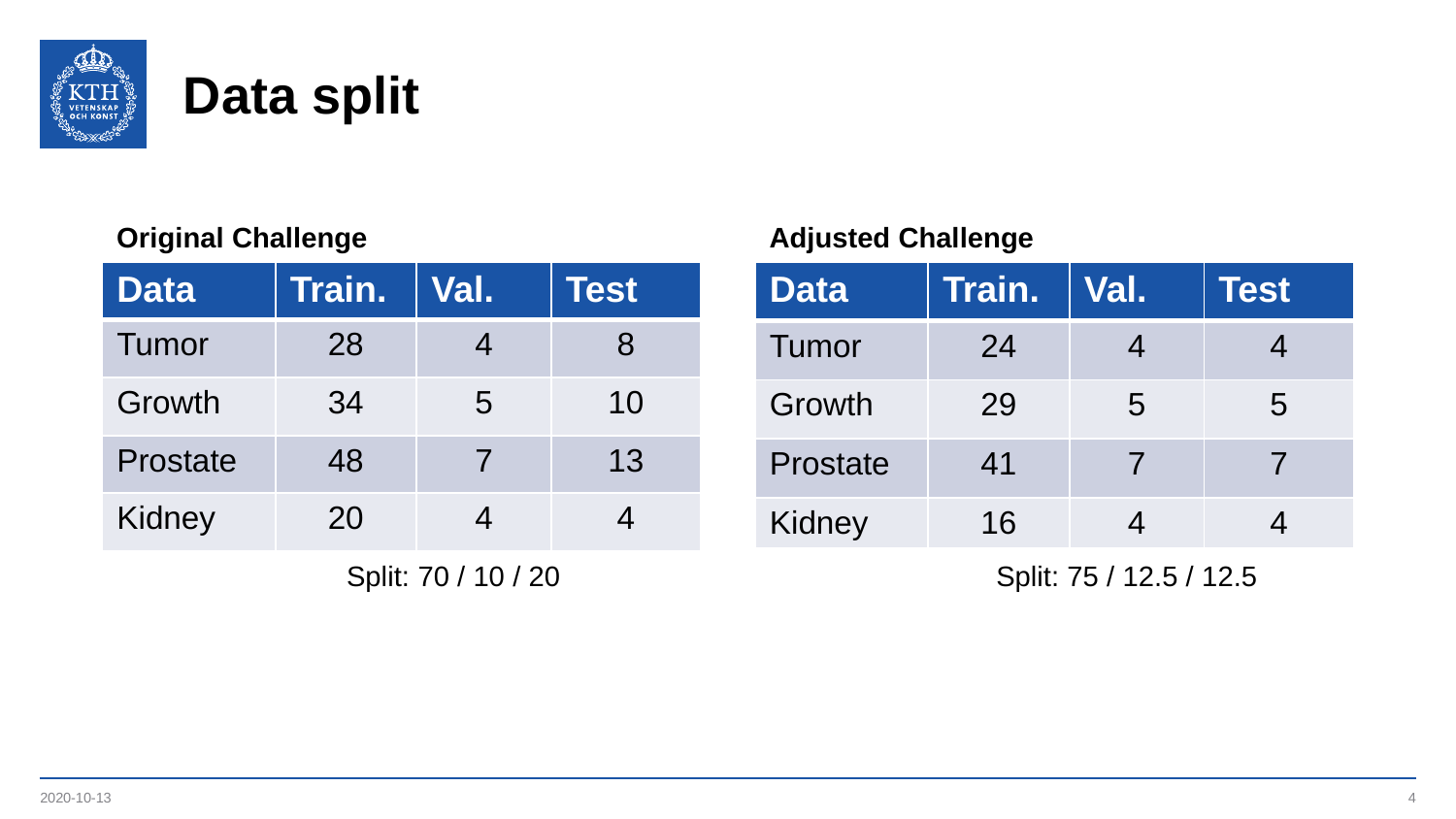

# Data split
Adjusted Challenge
Original Challenge
| Data | Train. | Val. | Test |
| --- | --- | --- | --- |
| Tumor | 28 | 4 | 8 |
| Growth | 34 | 5 | 10 |
| Prostate | 48 | 7 | 13 |
| Kidney | 20 | 4 | 4 |
| Data | Train. | Val. | Test |
| --- | --- | --- | --- |
| Tumor | 24 | 4 | 4 |
| Growth | 29 | 5 | 5 |
| Prostate | 41 | 7 | 7 |
| Kidney | 16 | 4 | 4 |
Split: 70 / 10 / 20
Split: 75 / 12.5 / 12.5
2020-10-13
4